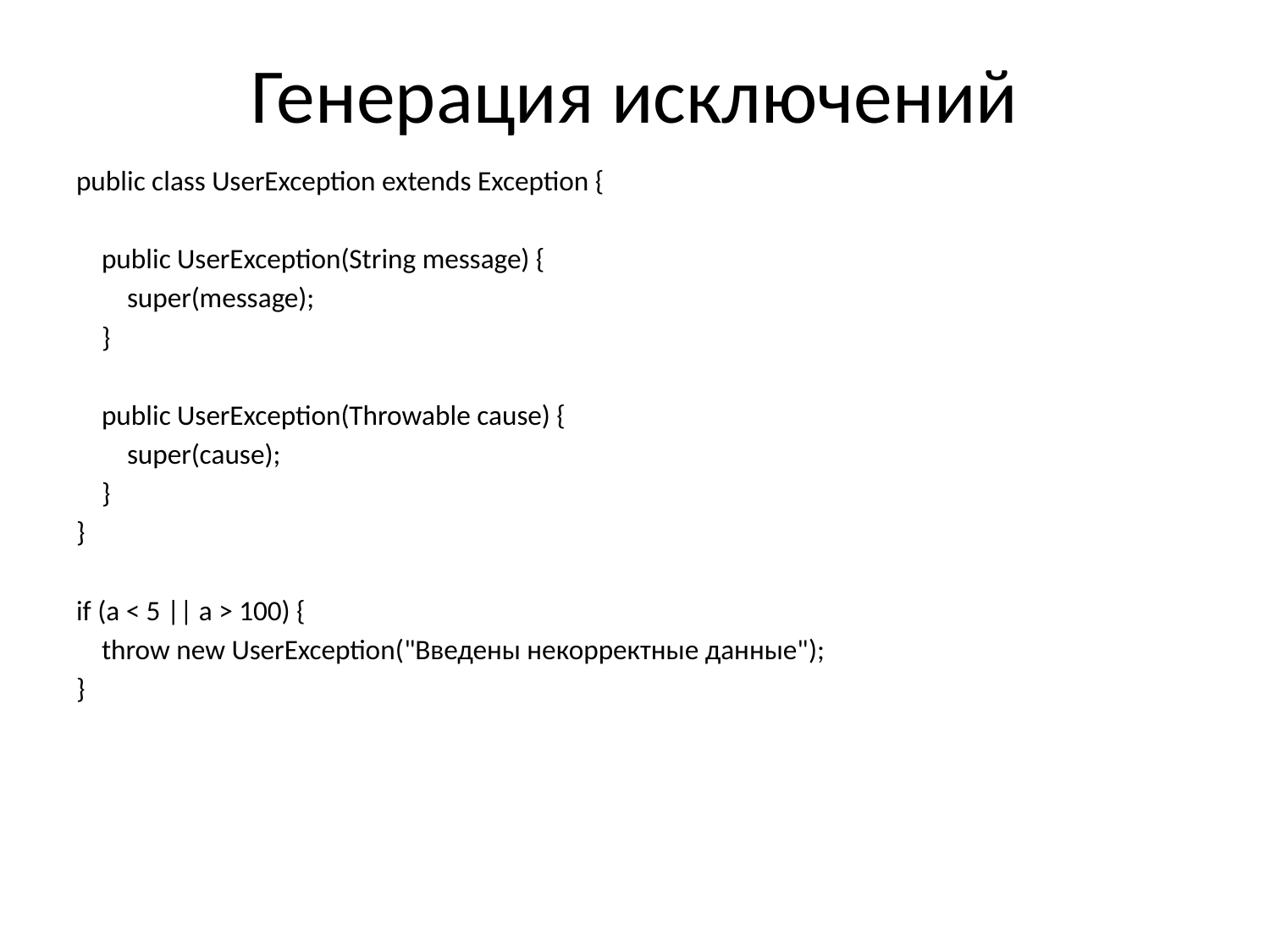

# Генерация исключений
public class UserException extends Exception {

    public UserException(String message) {
        super(message);
    }

    public UserException(Throwable cause) {
        super(cause);
    }
}

if (a < 5 || a > 100) {
    throw new UserException("Введены некорректные данные");
}